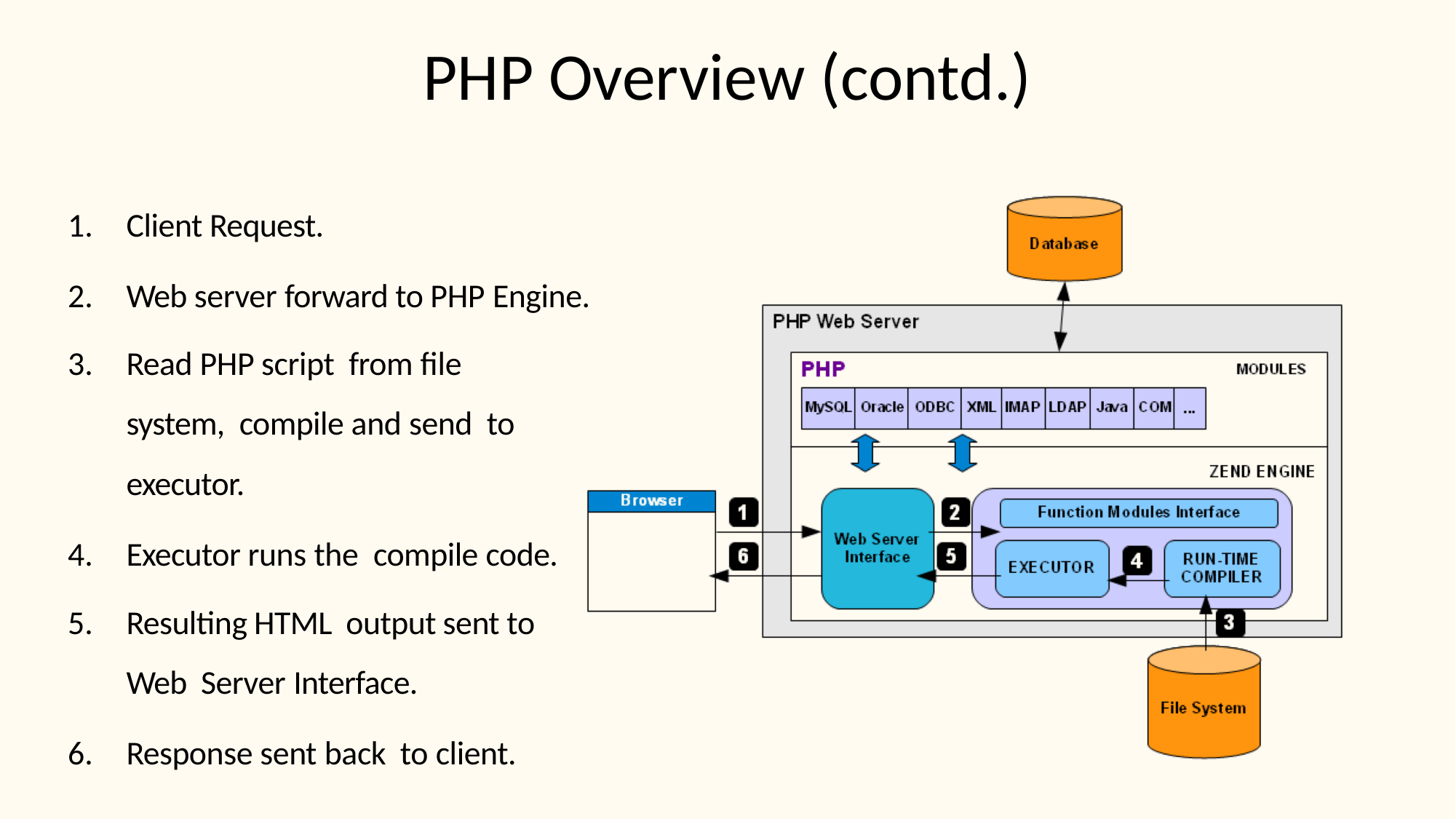

# PHP Overview (contd.)

Client Request.
Web server forward to PHP Engine.
Read PHP script  from file system,  compile and send  to executor.
Executor runs the  compile code.
Resulting HTML  output sent to
Web  Server Interface.
Response sent back  to client.